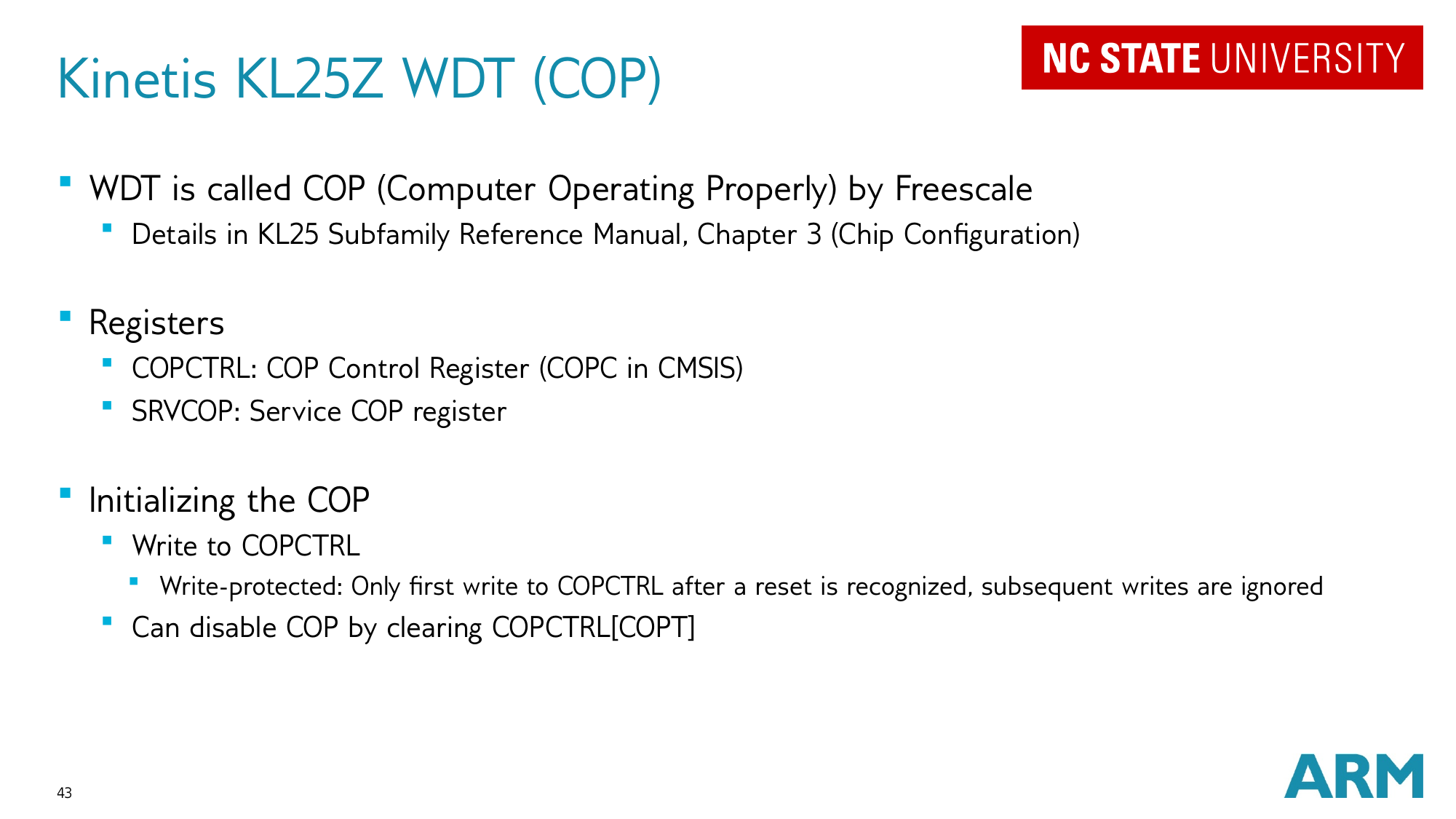

# Kinetis KL25Z WDT (COP)
WDT is called COP (Computer Operating Properly) by Freescale
Details in KL25 Subfamily Reference Manual, Chapter 3 (Chip Configuration)

Registers
COPCTRL: COP Control Register (COPC in CMSIS)
SRVCOP: Service COP register

Initializing the COP
Write to COPCTRL
Write-protected: Only first write to COPCTRL after a reset is recognized, subsequent writes are ignored
Can disable COP by clearing COPCTRL[COPT]